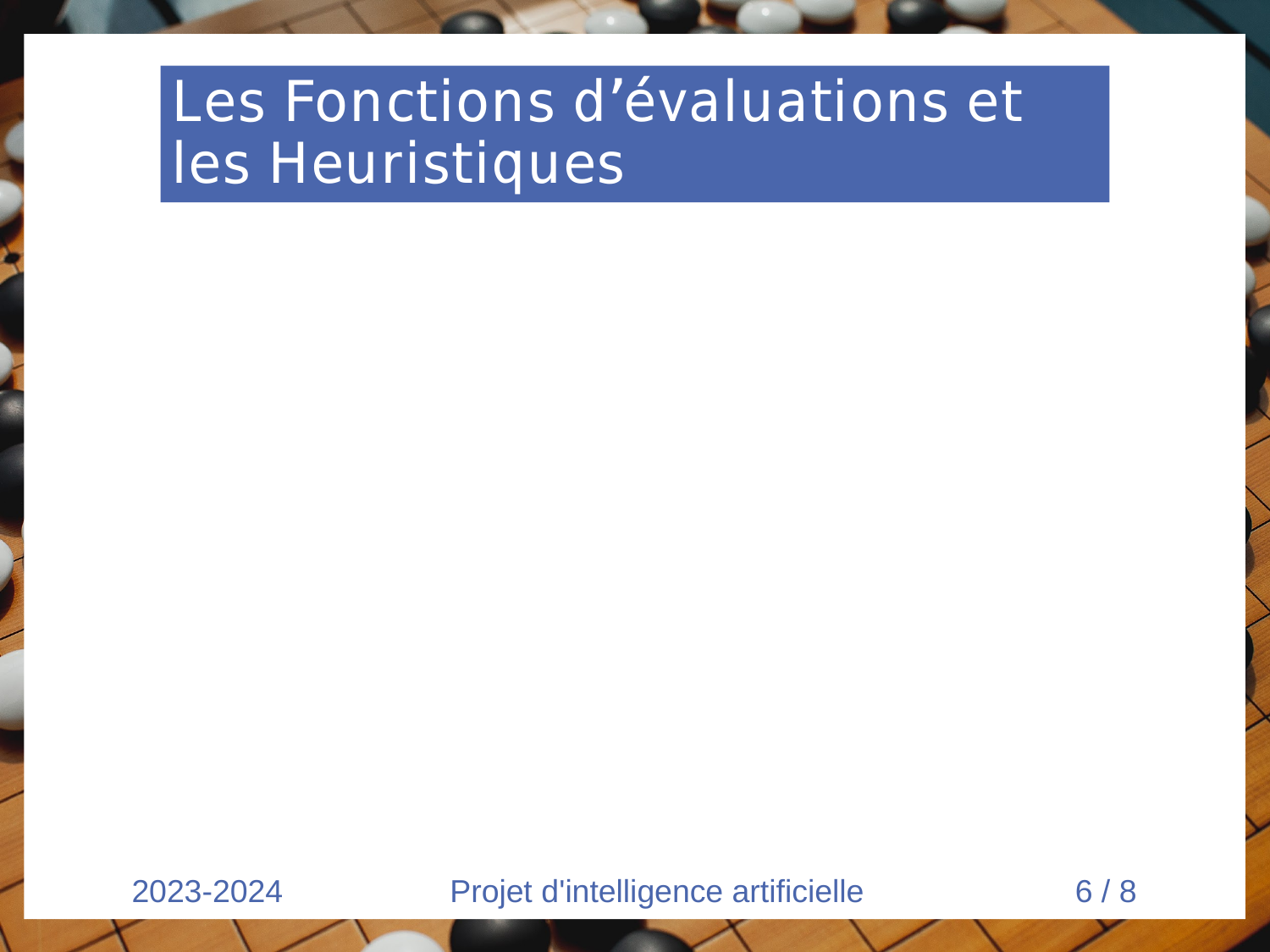

# Les Fonctions d’évaluations et les Heuristiques
2023-2024
Projet d'intelligence artificielle
6 / 8